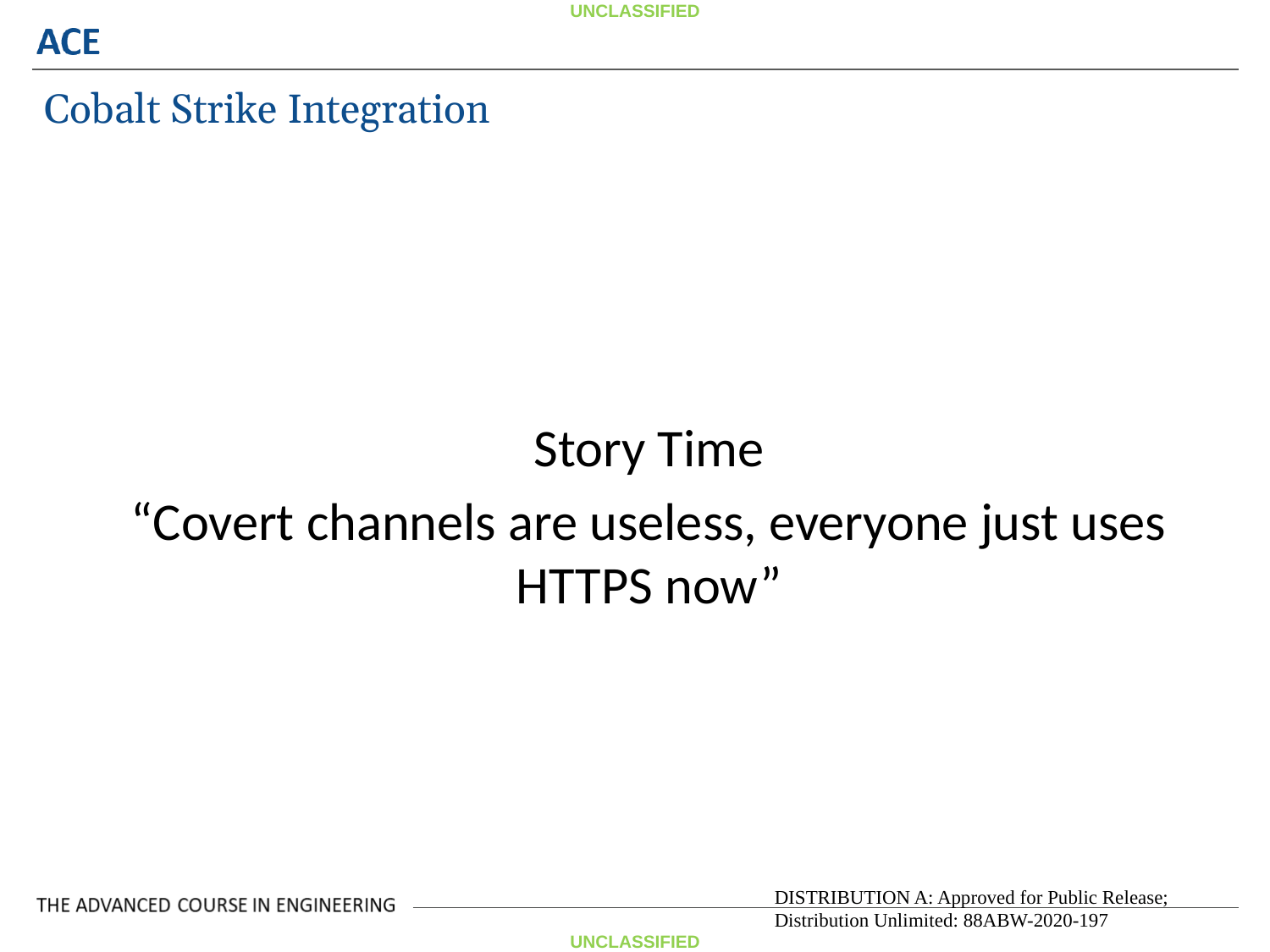

Cobalt Strike Integration
Story Time
“Covert channels are useless, everyone just uses HTTPS now”